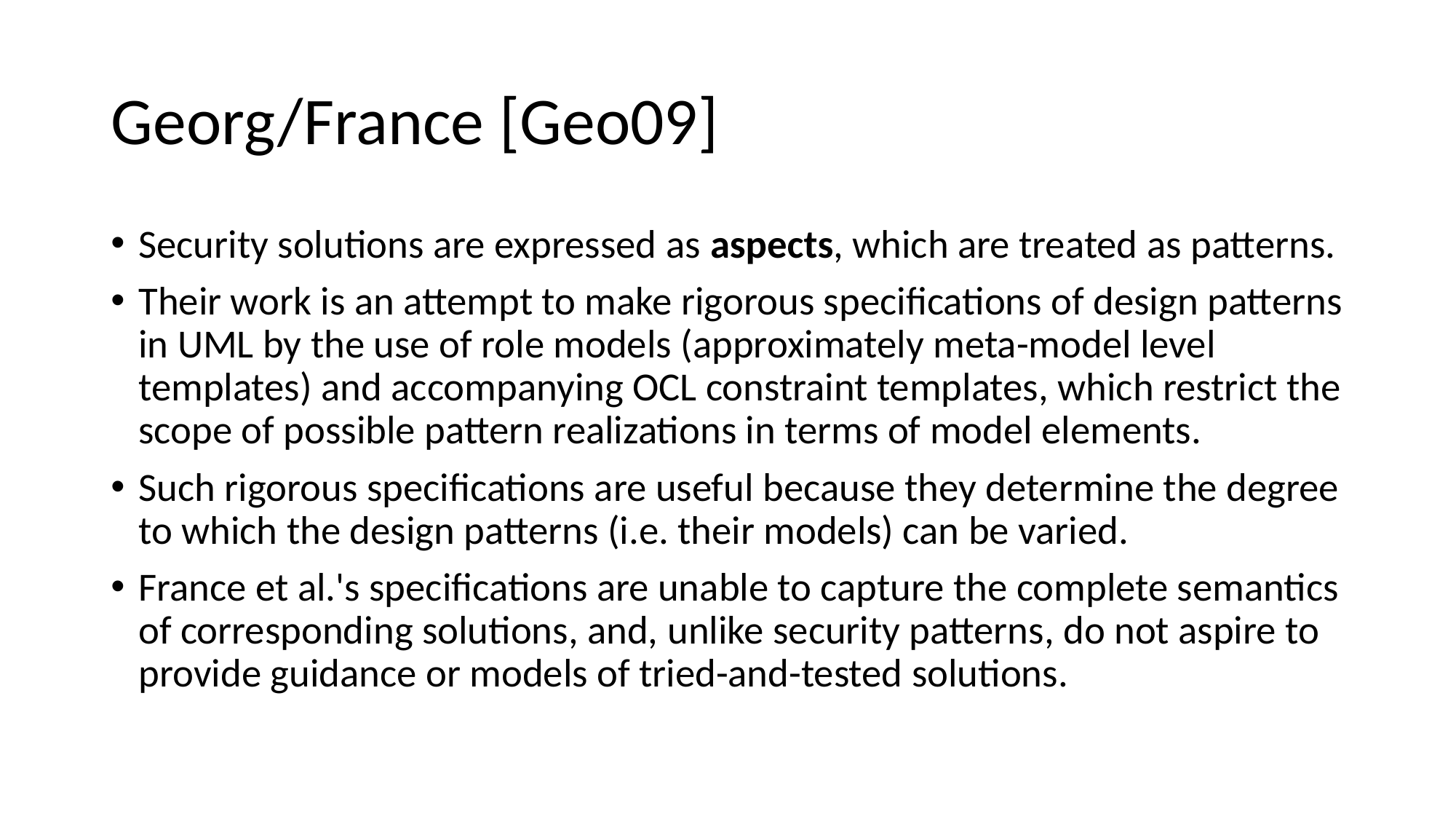

# Georg/France [Geo09]
Security solutions are expressed as aspects, which are treated as patterns.
Their work is an attempt to make rigorous specifications of design patterns in UML by the use of role models (approximately meta-model level templates) and accompanying OCL constraint templates, which restrict the scope of possible pattern realizations in terms of model elements.
Such rigorous specifications are useful because they determine the degree to which the design patterns (i.e. their models) can be varied.
France et al.'s specifications are unable to capture the complete semantics of corresponding solutions, and, unlike security patterns, do not aspire to provide guidance or models of tried-and-tested solutions.